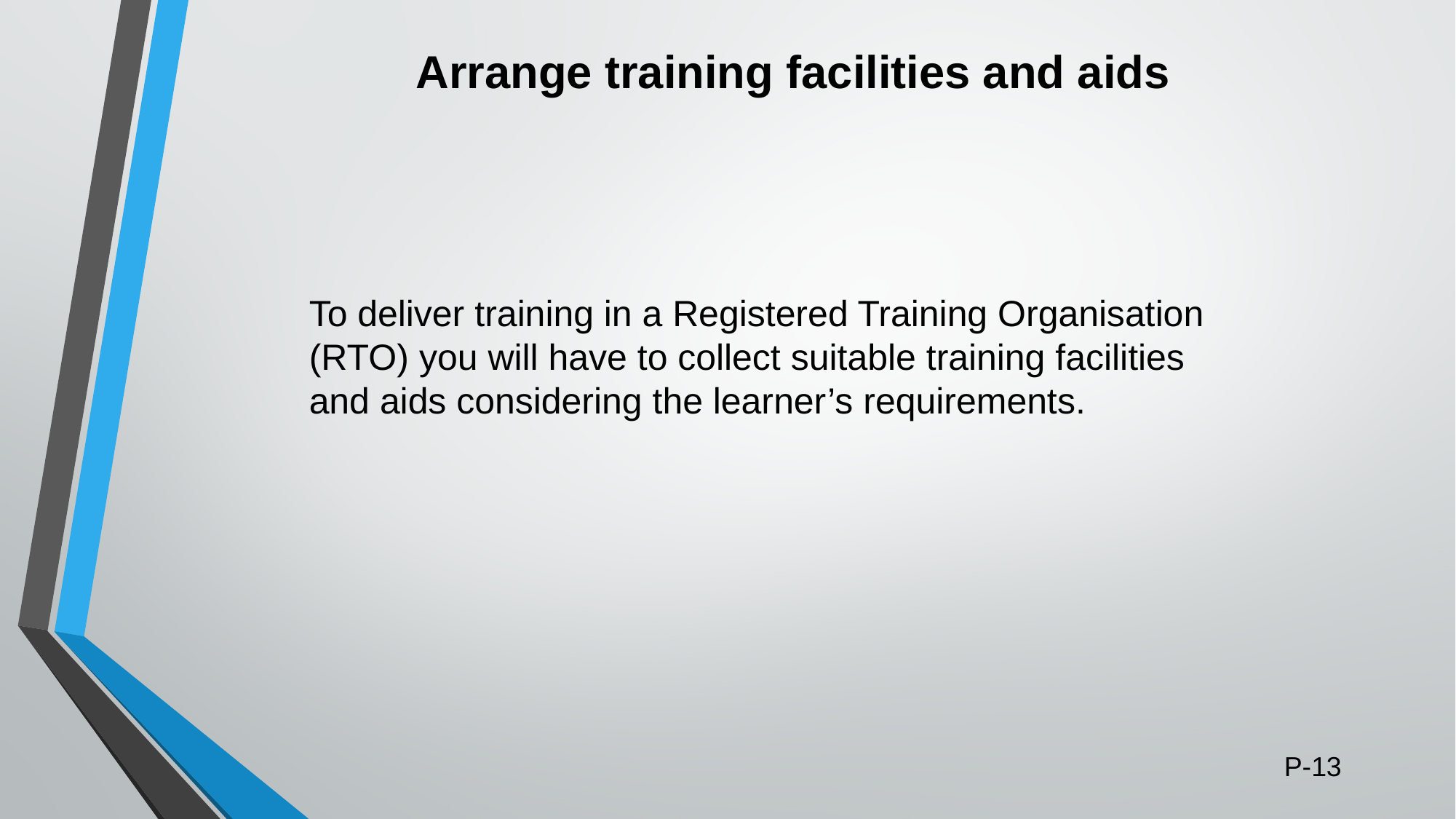

# Arrange training facilities and aids
To deliver training in a Registered Training Organisation (RTO) you will have to collect suitable training facilities and aids considering the learner’s requirements.
P-13